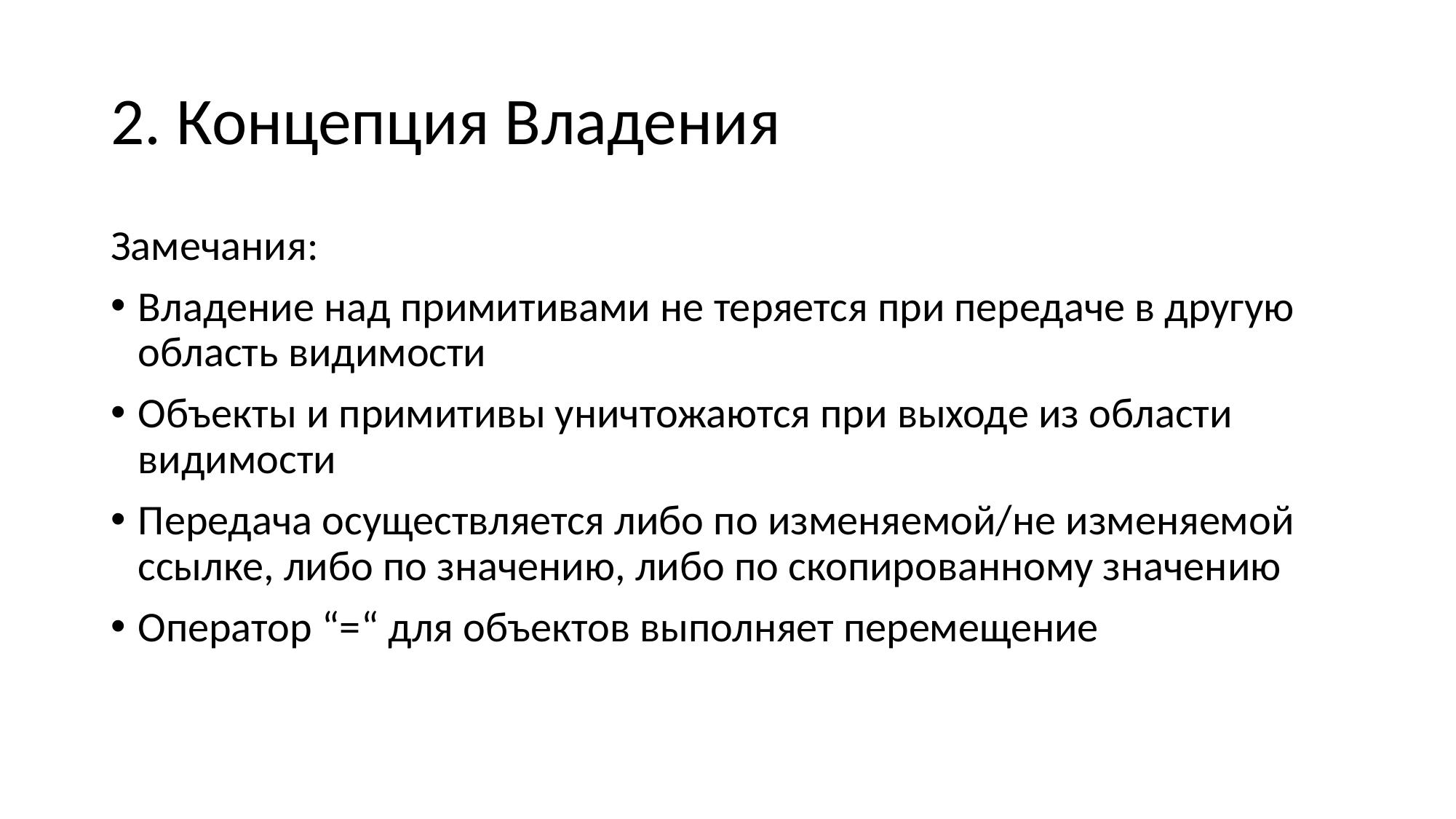

# 2. Концепция Владения
Замечания:
Владение над примитивами не теряется при передаче в другую область видимости
Объекты и примитивы уничтожаются при выходе из области видимости
Передача осуществляется либо по изменяемой/не изменяемой ссылке, либо по значению, либо по скопированному значению
Оператор “=“ для объектов выполняет перемещение